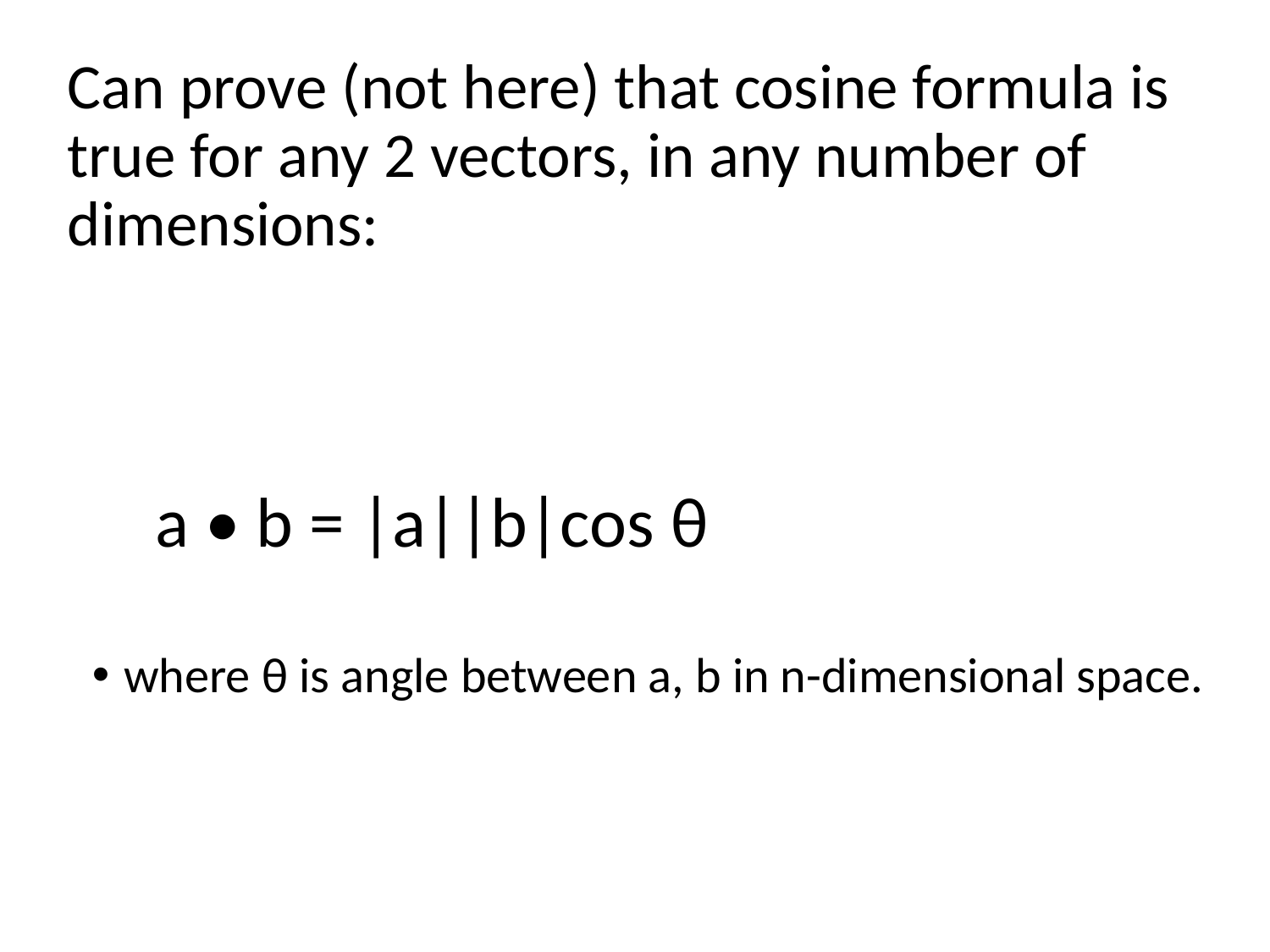

# Can prove (not here) that cosine formula is true for any 2 vectors, in any number of dimensions:

a • b = |a||b|cos θ

where θ is angle between a, b in n-dimensional space.